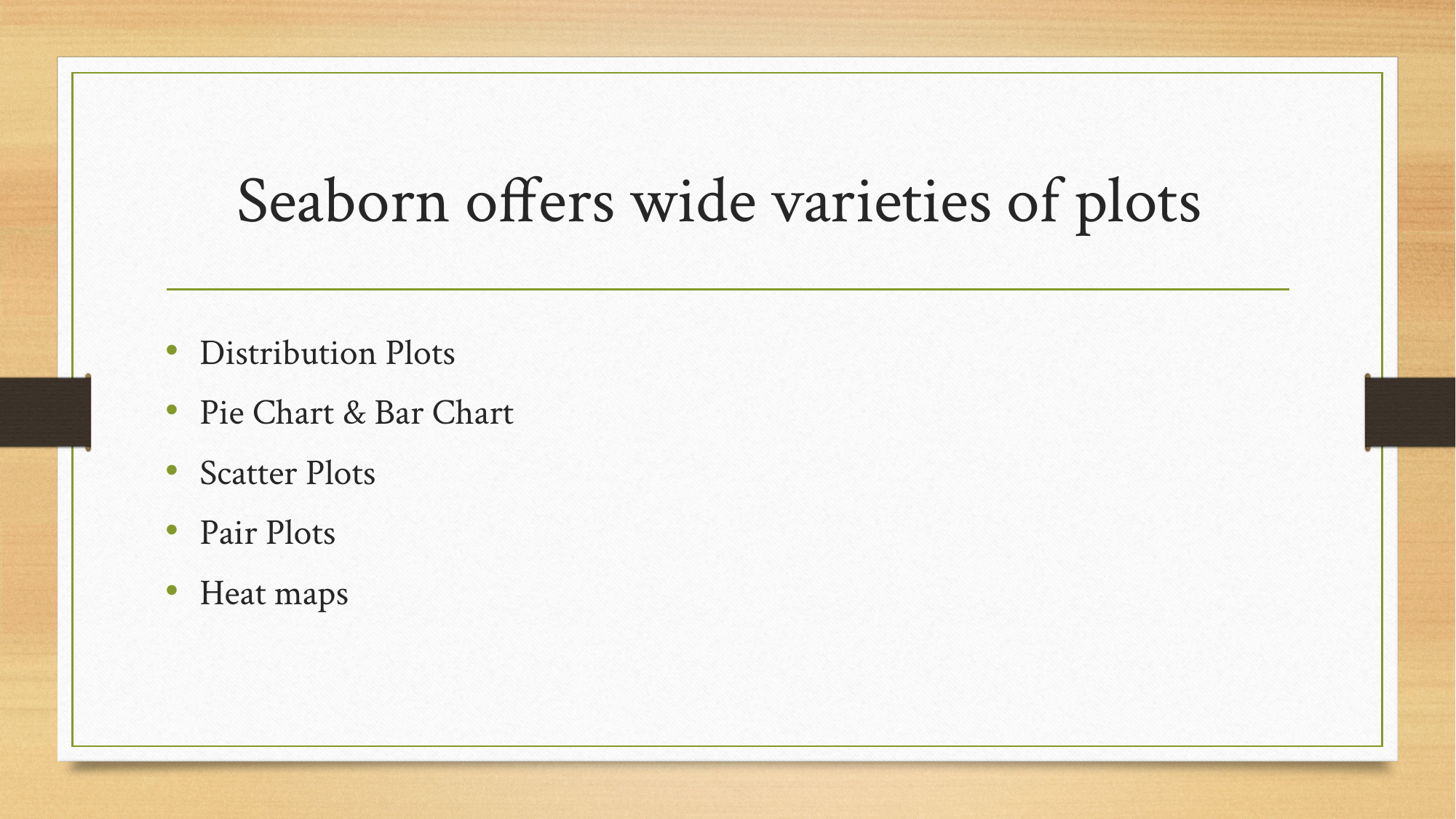

# Seaborn offers wide varieties of plots
Distribution Plots
Pie Chart & Bar Chart
Scatter Plots
Pair Plots
Heat maps